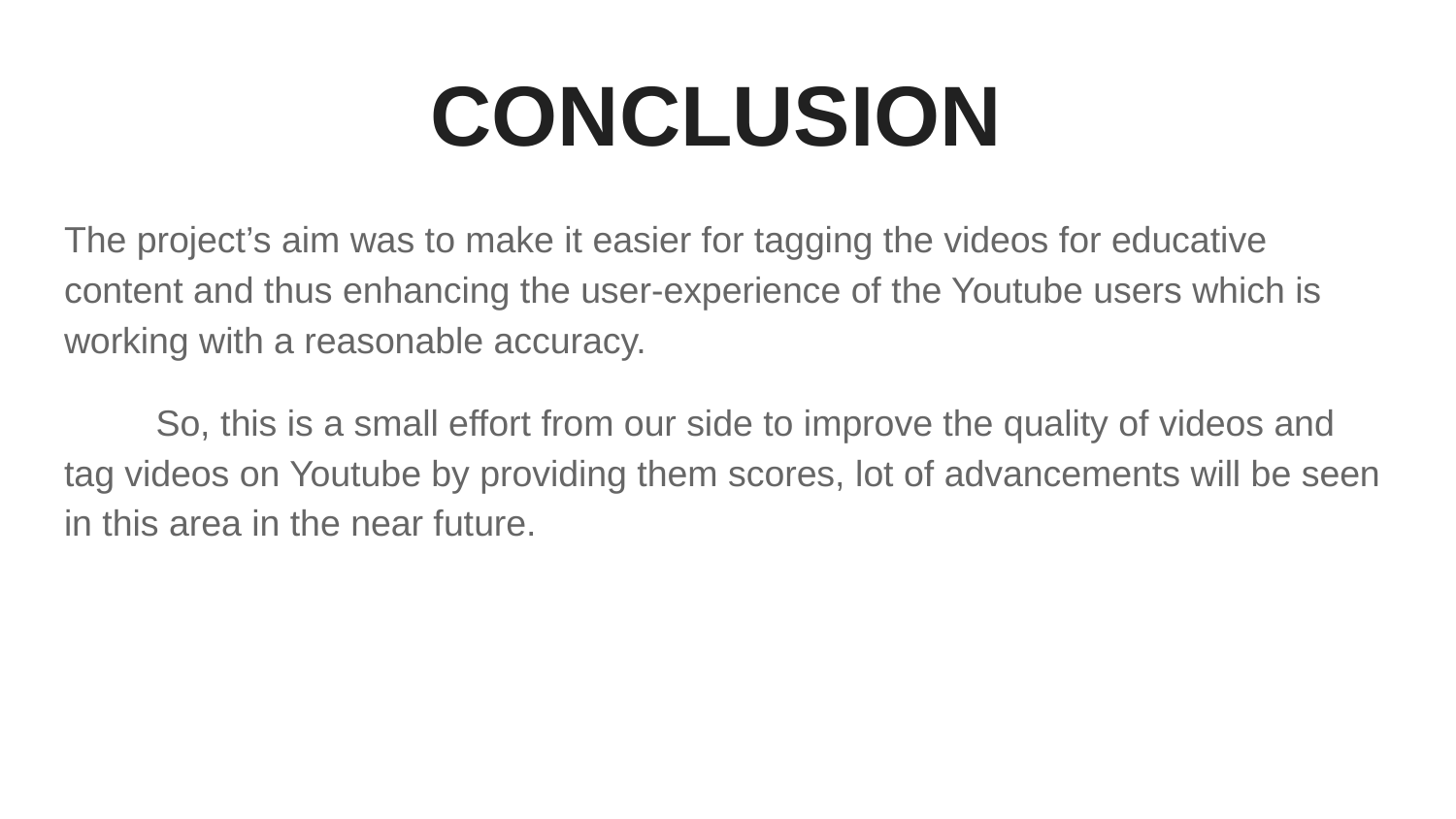

# CONCLUSION
The project’s aim was to make it easier for tagging the videos for educative content and thus enhancing the user-experience of the Youtube users which is working with a reasonable accuracy.
         So, this is a small effort from our side to improve the quality of videos and tag videos on Youtube by providing them scores, lot of advancements will be seen in this area in the near future.